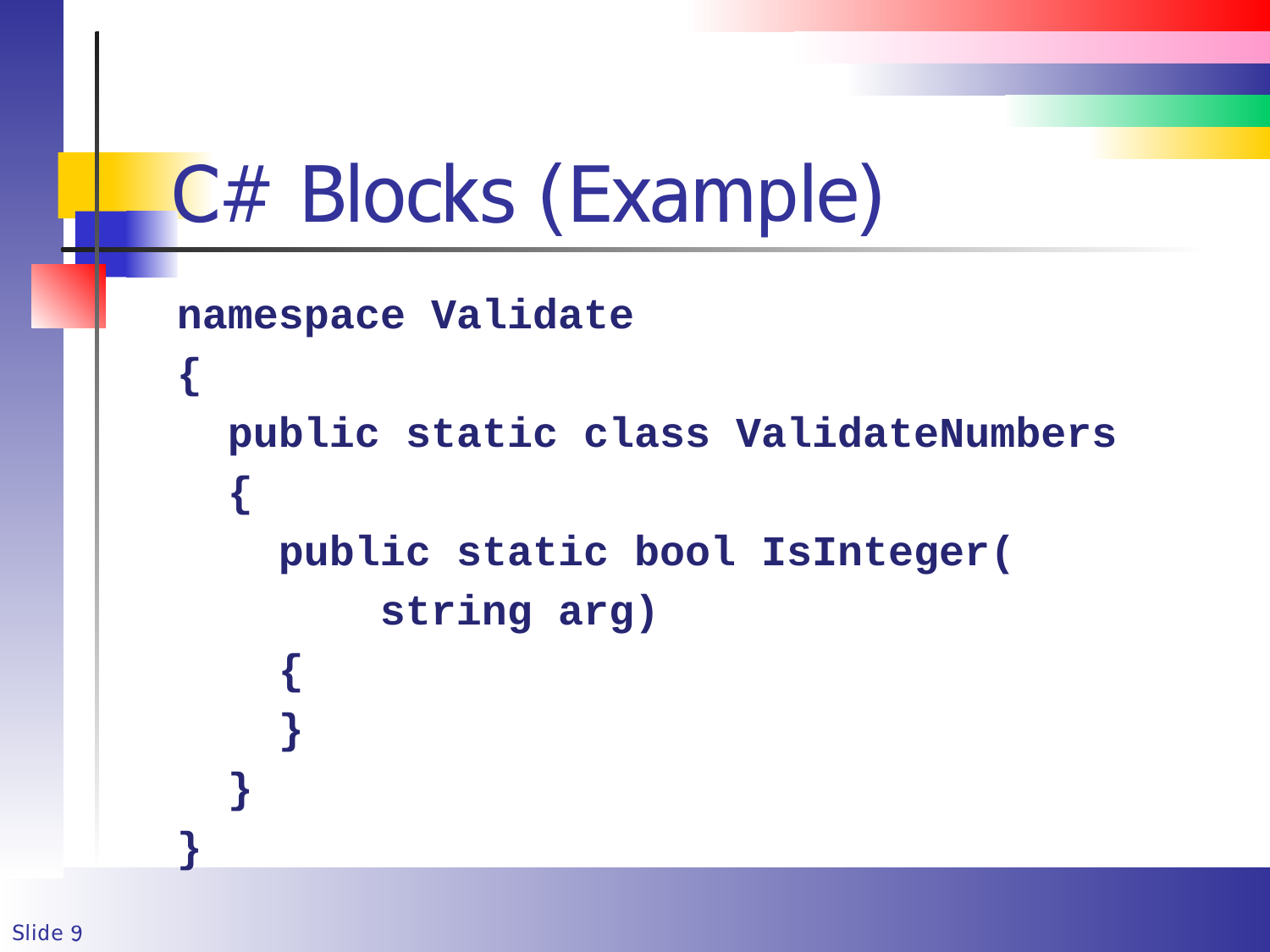

# C# Blocks (Example)
namespace Validate
{
  public static class ValidateNumbers
  {
    public static bool IsInteger(
        string arg)
    {
    }
  }
}